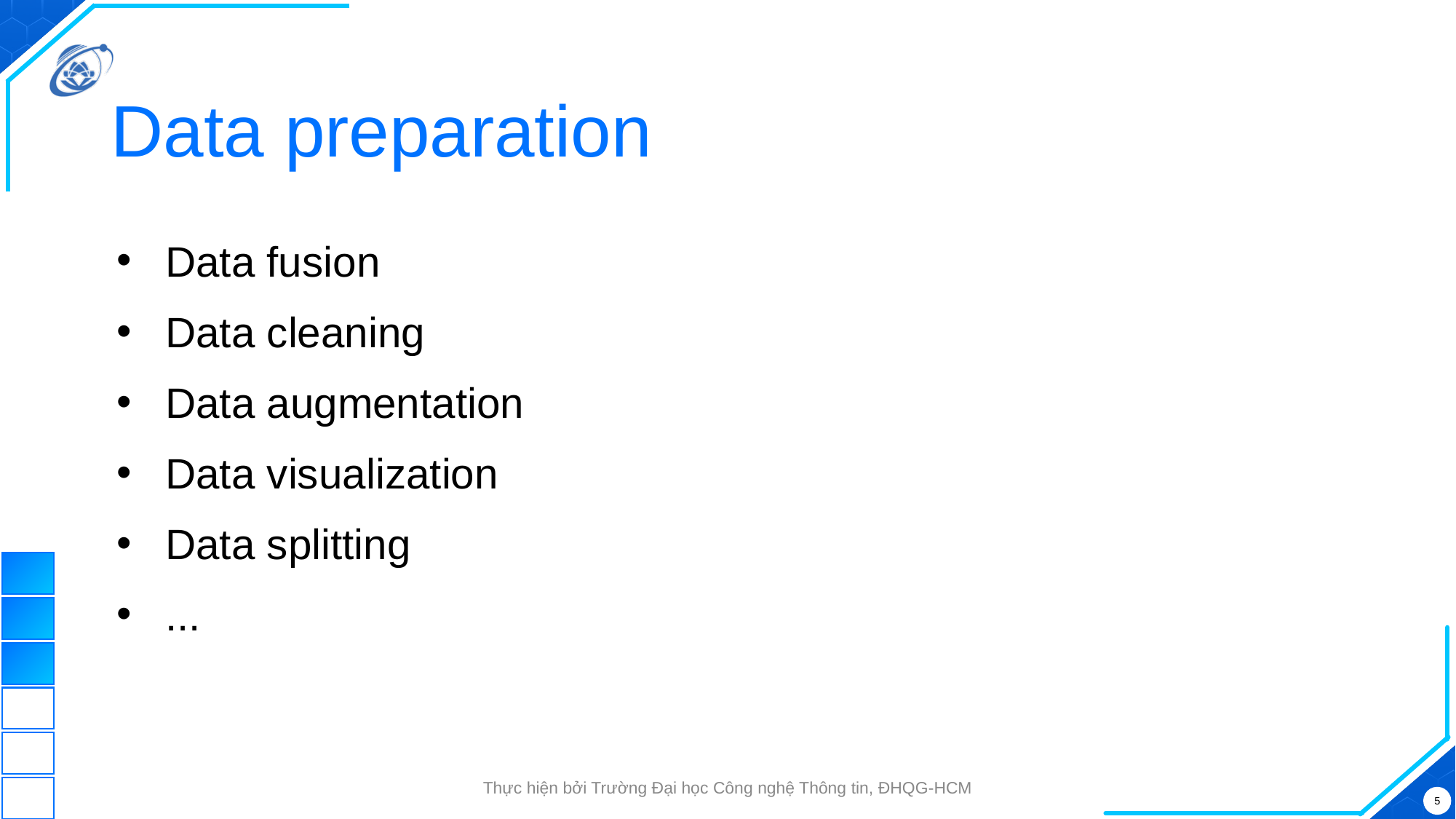

# Data preparation
Data fusion
Data cleaning
Data augmentation
Data visualization
Data splitting
...

Thực hiện bởi Trường Đại học Công nghệ Thông tin, ĐHQG-HCM
5